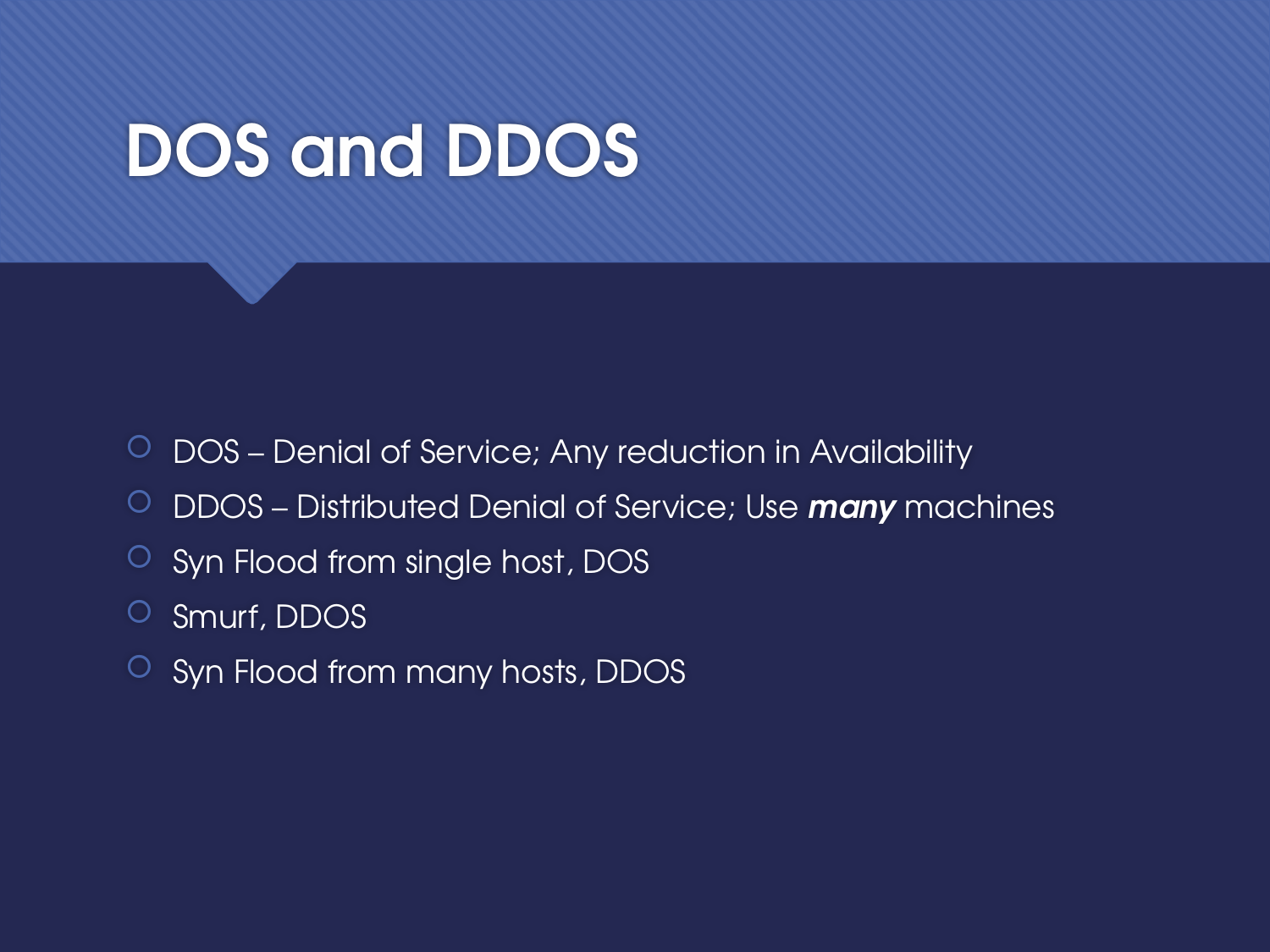

# DOS and DDOS
DOS – Denial of Service; Any reduction in Availability
DDOS – Distributed Denial of Service; Use many machines
Syn Flood from single host, DOS
Smurf, DDOS
Syn Flood from many hosts, DDOS